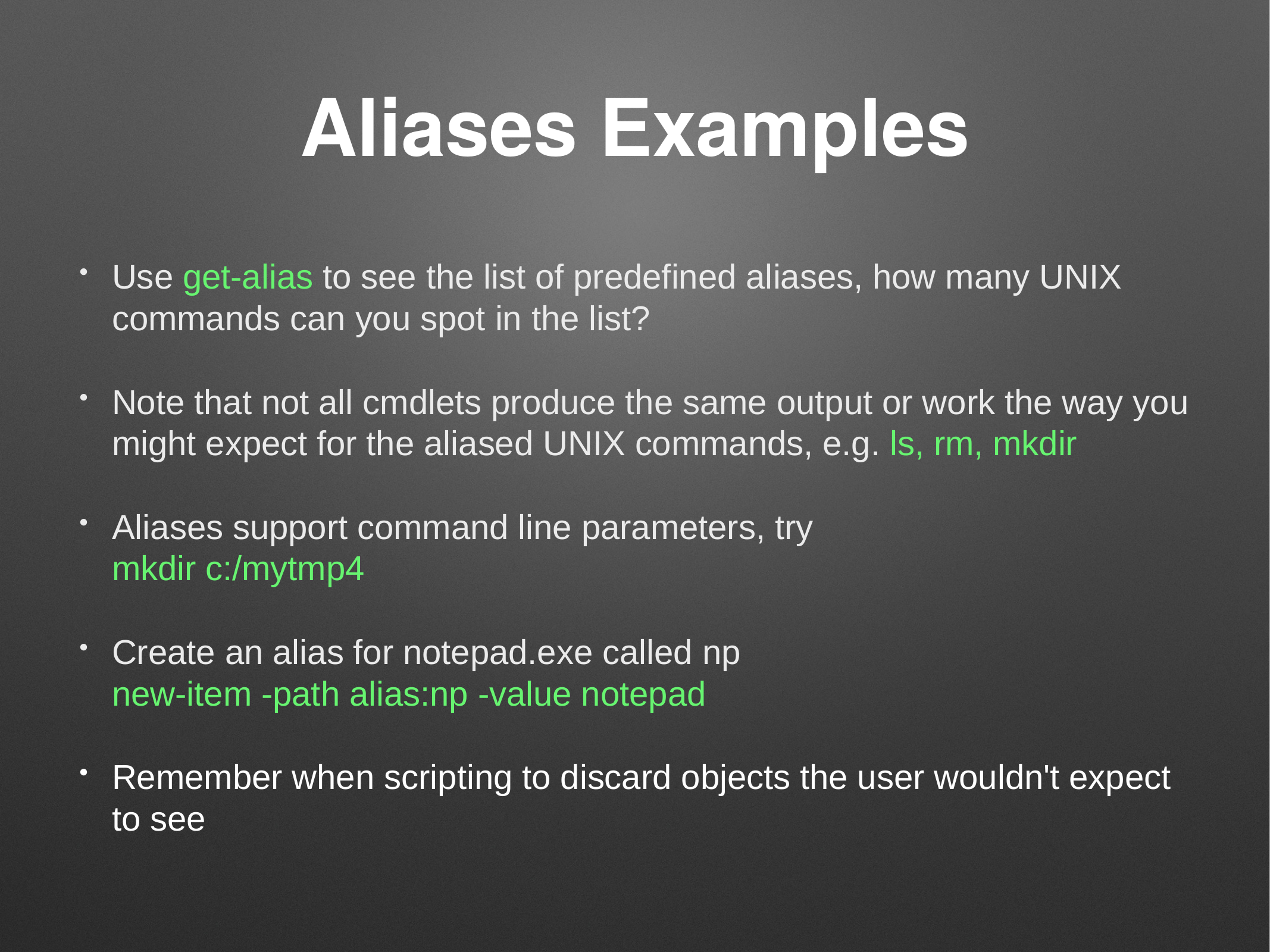

# Aliases Examples
Use get-alias to see the list of predefined aliases, how many UNIX commands can you spot in the list?
Note that not all cmdlets produce the same output or work the way you might expect for the aliased UNIX commands, e.g. ls, rm, mkdir
Aliases support command line parameters, try
mkdir c:/mytmp4
Create an alias for notepad.exe called np
new-item -path alias:np -value notepad
Remember when scripting to discard objects the user wouldn't expect to see